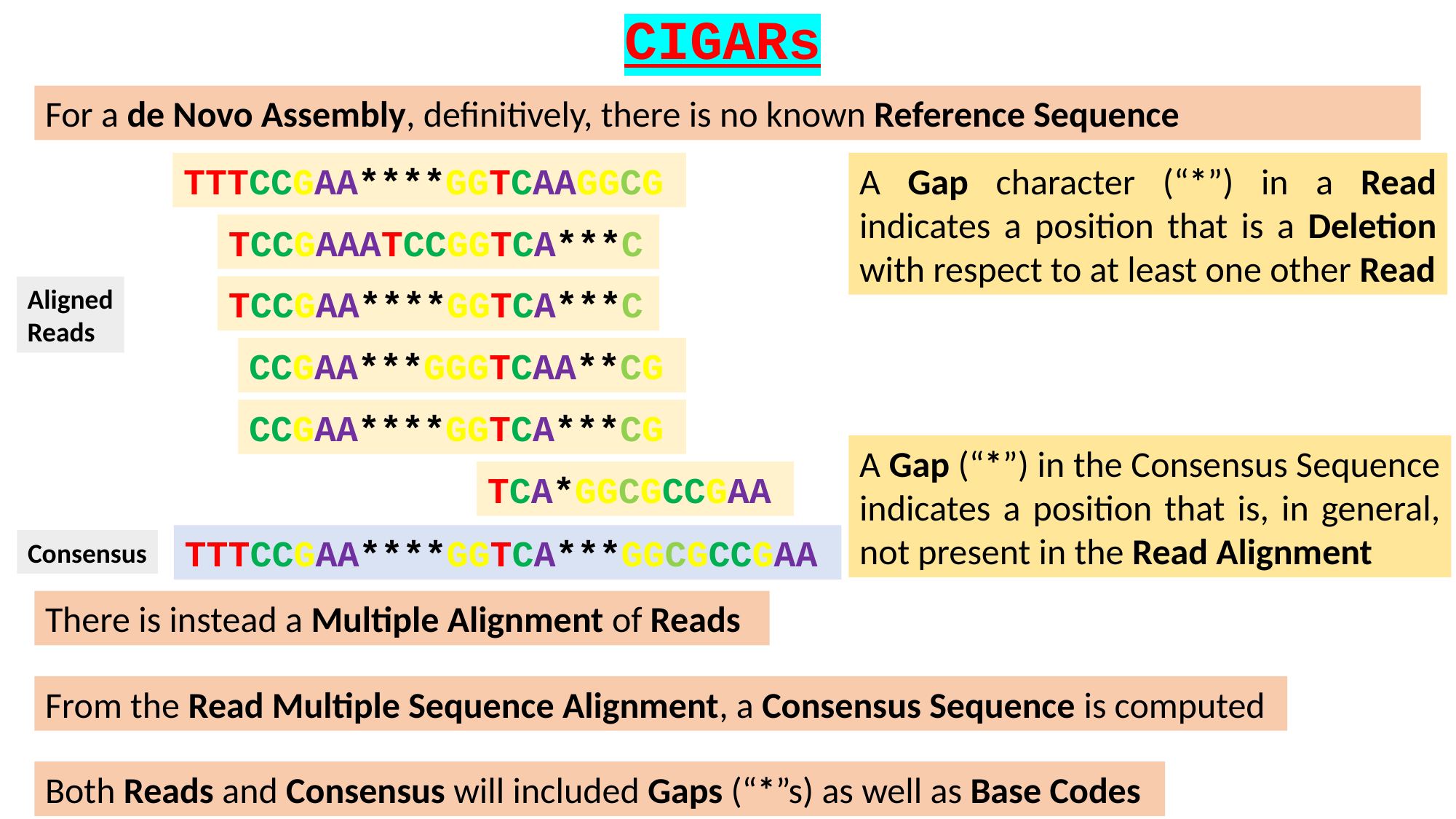

CIGARs
For a de Novo Assembly, definitively, there is no known Reference Sequence
A Gap character (“*”) in a Read indicates a position that is a Deletion with respect to at least one other Read
TTTCCGAA****GGTCAAGGCG
TCCGAAATCCGGTCA***C
TCCGAA****GGTCA***C
Aligned
Reads
CCGAA***GGGTCAA**CG
CCGAA****GGTCA***CG
A Gap (“*”) in the Consensus Sequence indicates a position that is, in general, not present in the Read Alignment
TCA*GGCGCCGAA
TTTCCGAA****GGTCA***GGCGCCGAA
Consensus
There is instead a Multiple Alignment of Reads
From the Read Multiple Sequence Alignment, a Consensus Sequence is computed
Both Reads and Consensus will included Gaps (“*”s) as well as Base Codes